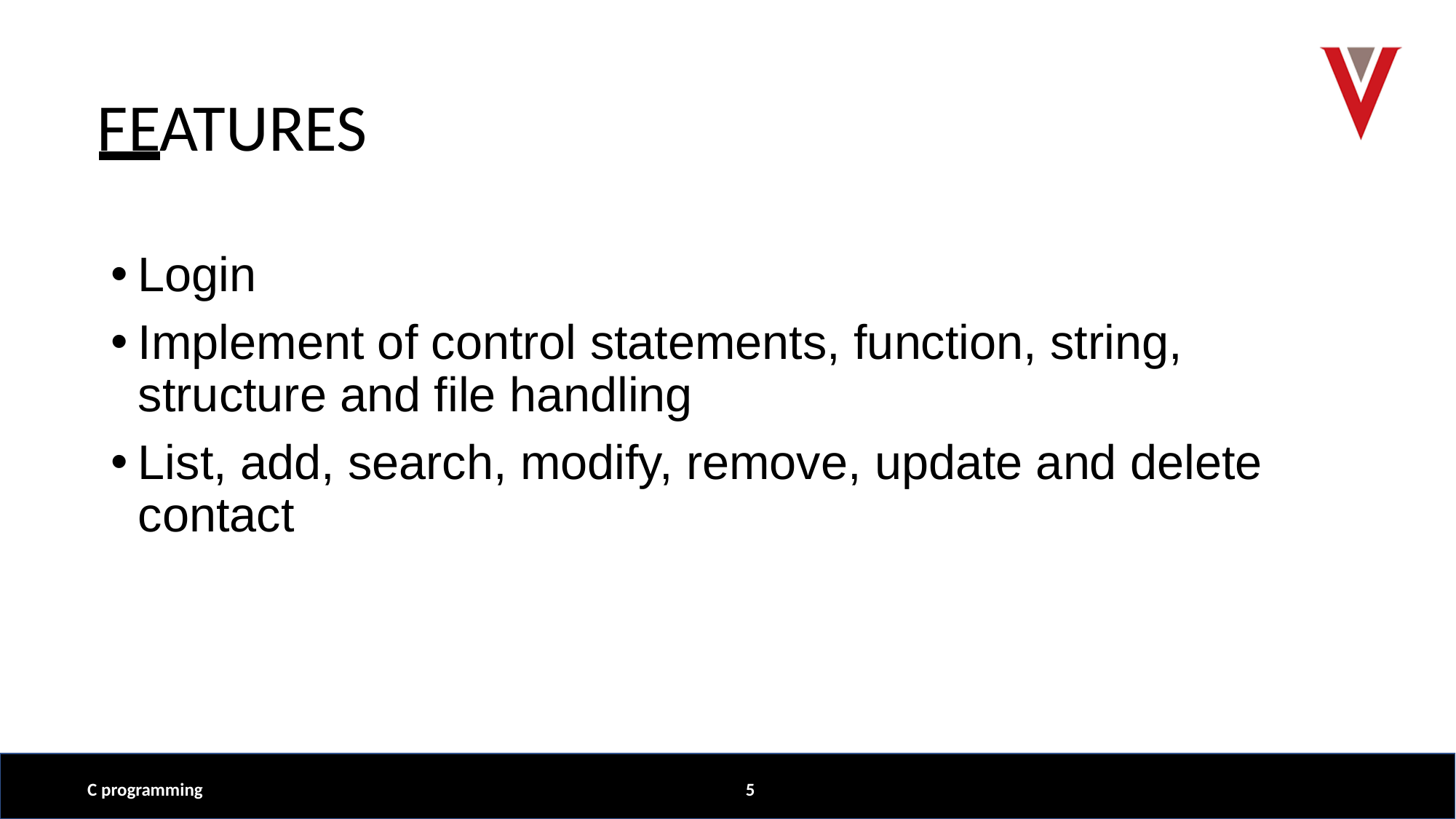

# FEATURES
Login
Implement of control statements, function, string, structure and file handling
List, add, search, modify, remove, update and delete contact
C programming
5